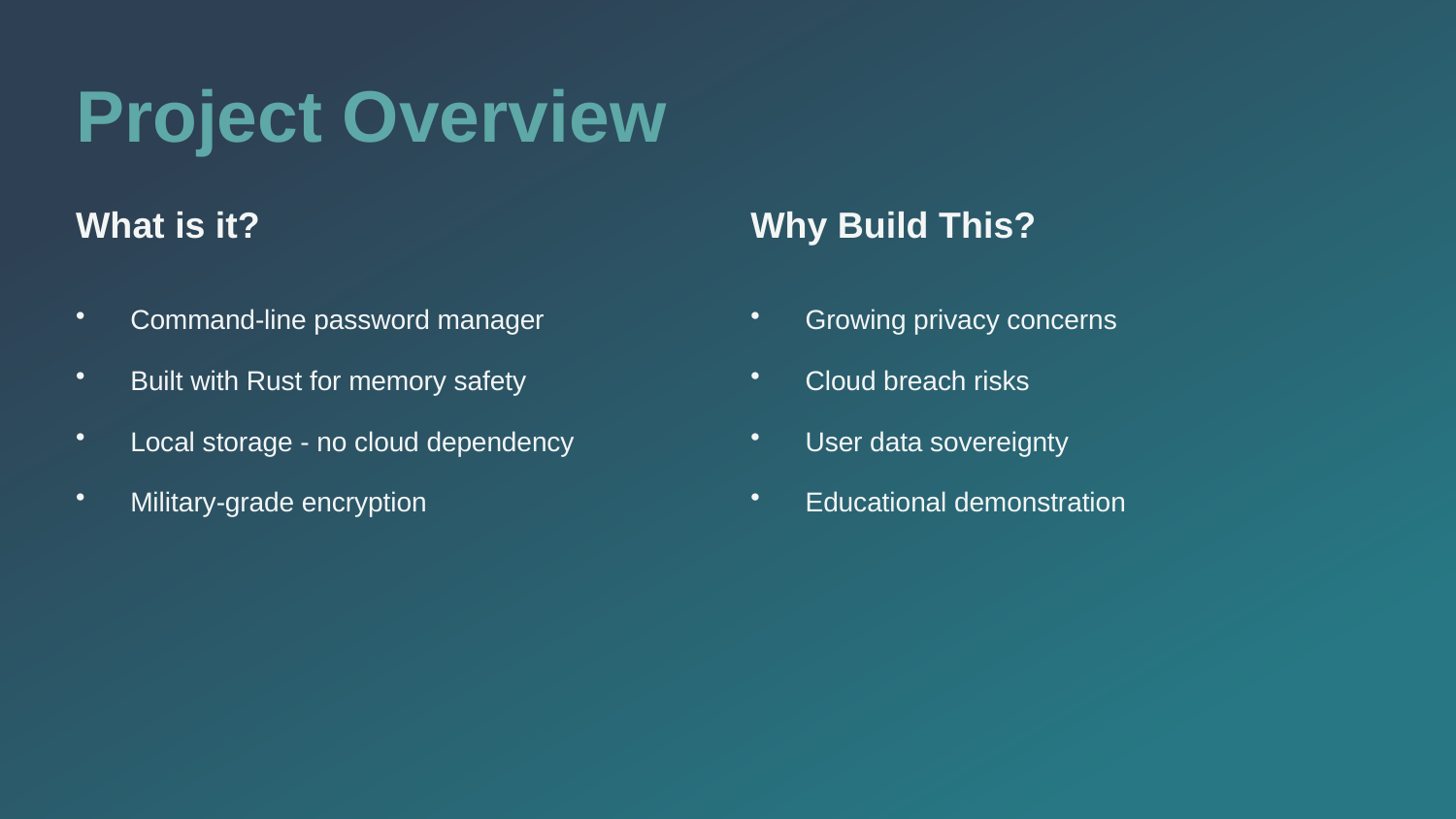

Project Overview
What is it?
Why Build This?
Command-line password manager
Built with Rust for memory safety
Local storage - no cloud dependency
Military-grade encryption
Growing privacy concerns
Cloud breach risks
User data sovereignty
Educational demonstration